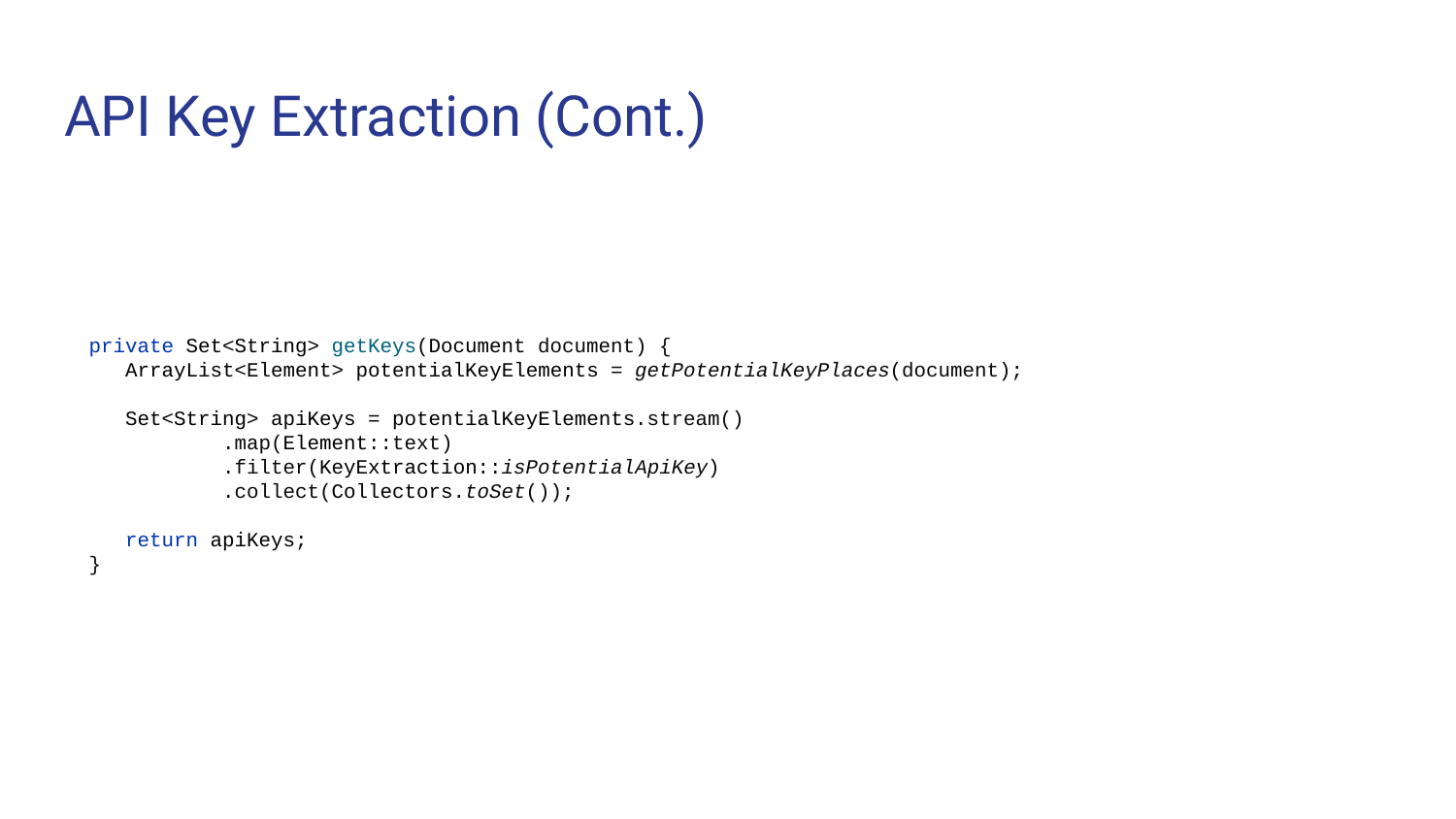

# API Key Extraction (Cont.)
private Set<String> getKeys(Document document) {
   ArrayList<Element> potentialKeyElements = getPotentialKeyPlaces(document);

   Set<String> apiKeys = potentialKeyElements.stream()
           .map(Element::text)
           .filter(KeyExtraction::isPotentialApiKey)
           .collect(Collectors.toSet());

   return apiKeys;
}